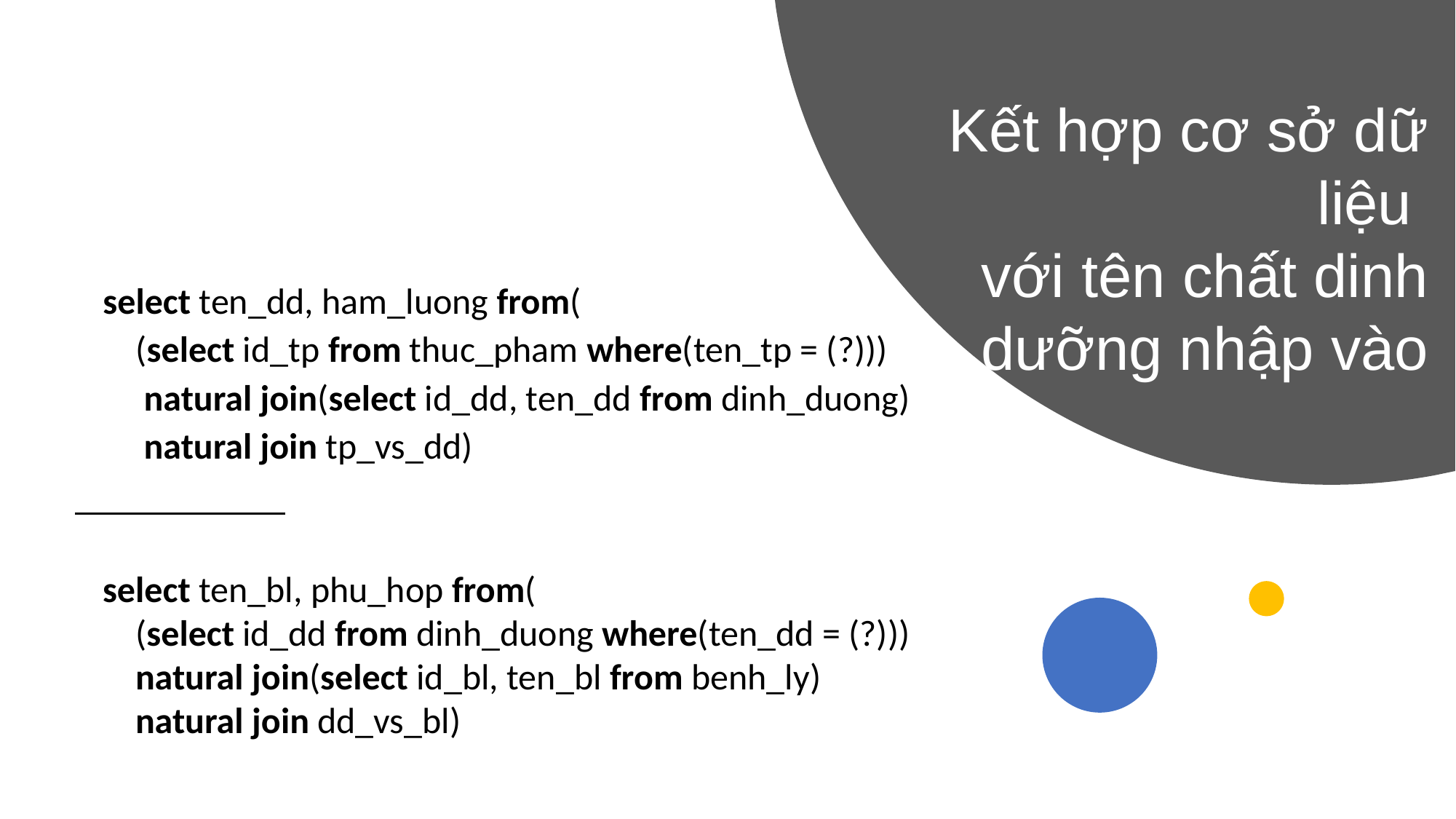

Kết hợp cơ sở dữ liệu
với tên chất dinh dưỡng nhập vào
select ten_dd, ham_luong from(
    (select id_tp from thuc_pham where(ten_tp = (?)))
     natural join(select id_dd, ten_dd from dinh_duong)
     natural join tp_vs_dd)
select ten_bl, phu_hop from(
    (select id_dd from dinh_duong where(ten_dd = (?)))
    natural join(select id_bl, ten_bl from benh_ly)
    natural join dd_vs_bl)

select ten_tp, khuyen_dung from(
    (select id_bl from benh_ly where(ten_bl = (?)))
    natural join(select id_tp, ten_tp from thuc_pham)
    natural join tp_vs_bl)